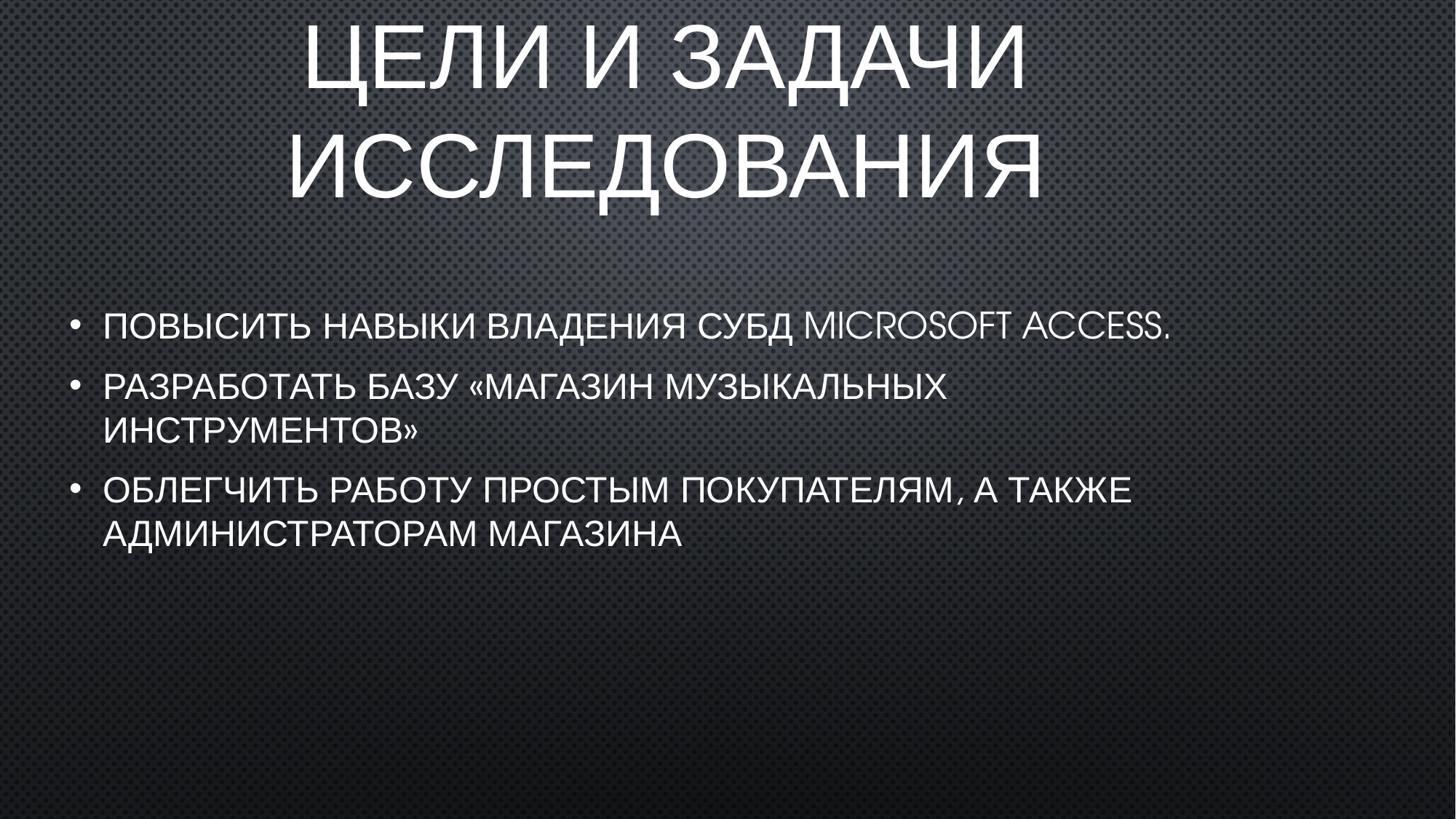

# Цели и задачи исследования
Повысить навыки владения СУБД Microsoft Access.
Разработать базу «Магазин музыкальных инструментов»
Облегчить работу простым покупателям, а также администраторам магазина